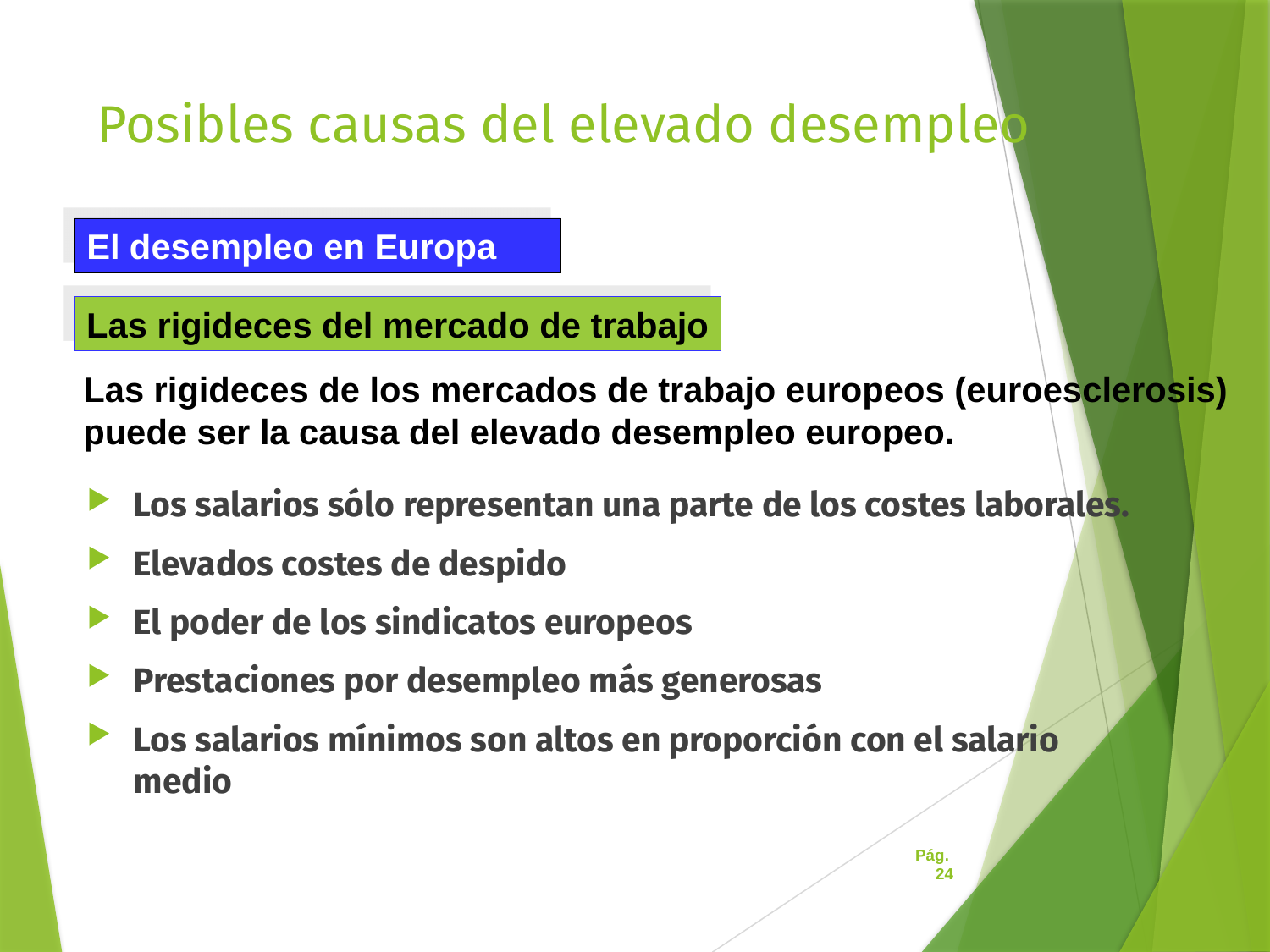

# Posibles causas del elevado desempleo
El desempleo en Europa
Las rigideces del mercado de trabajo
Las rigideces de los mercados de trabajo europeos (euroesclerosis)
puede ser la causa del elevado desempleo europeo.
Los salarios sólo representan una parte de los costes laborales.
Elevados costes de despido
El poder de los sindicatos europeos
Prestaciones por desempleo más generosas
Los salarios mínimos son altos en proporción con el salario medio
Pág. 24